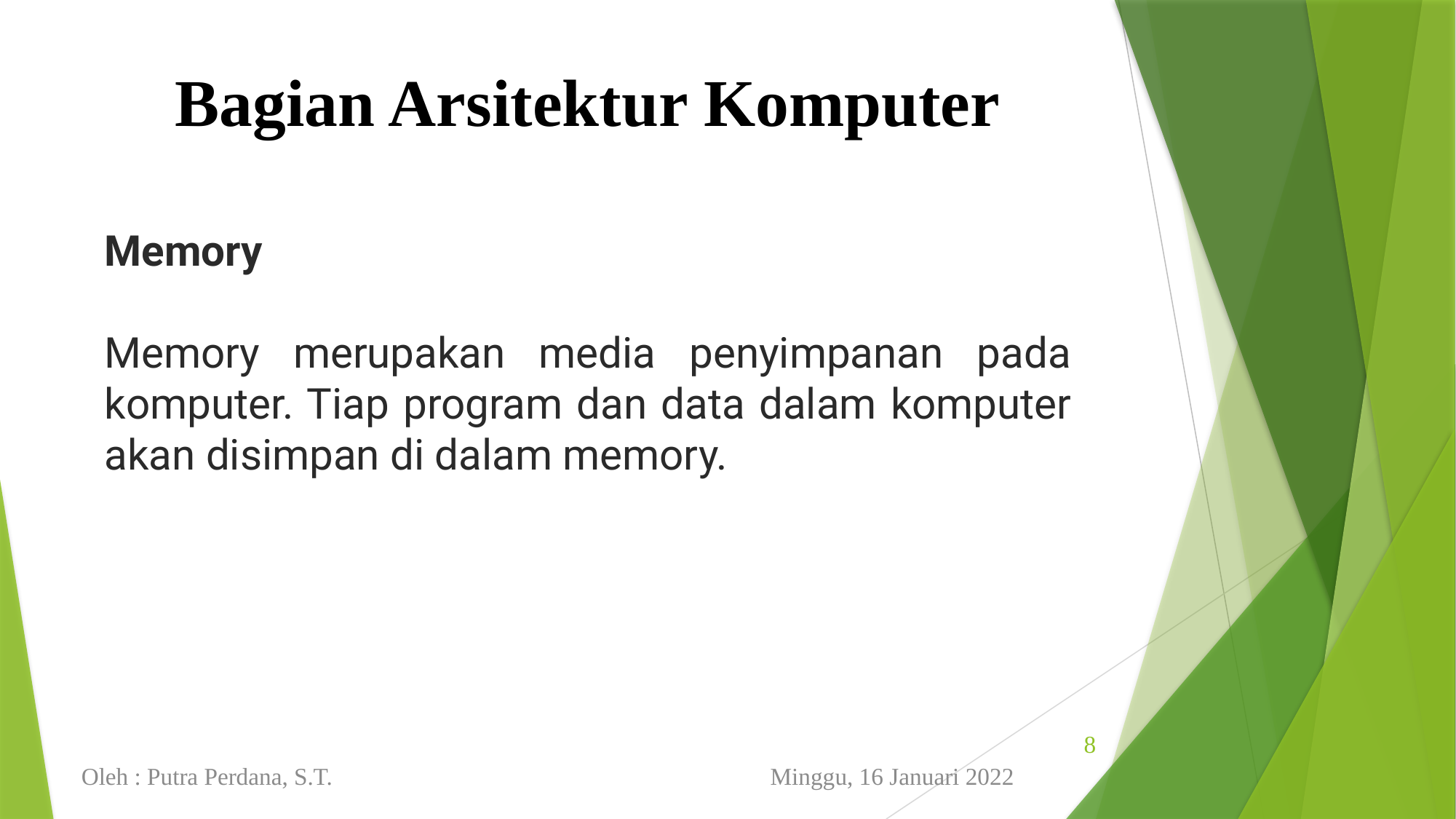

Bagian Arsitektur Komputer
Memory

Memory merupakan media penyimpanan pada komputer. Tiap program dan data dalam komputer akan disimpan di dalam memory.
8
Minggu, 16 Januari 2022
Oleh : Putra Perdana, S.T.